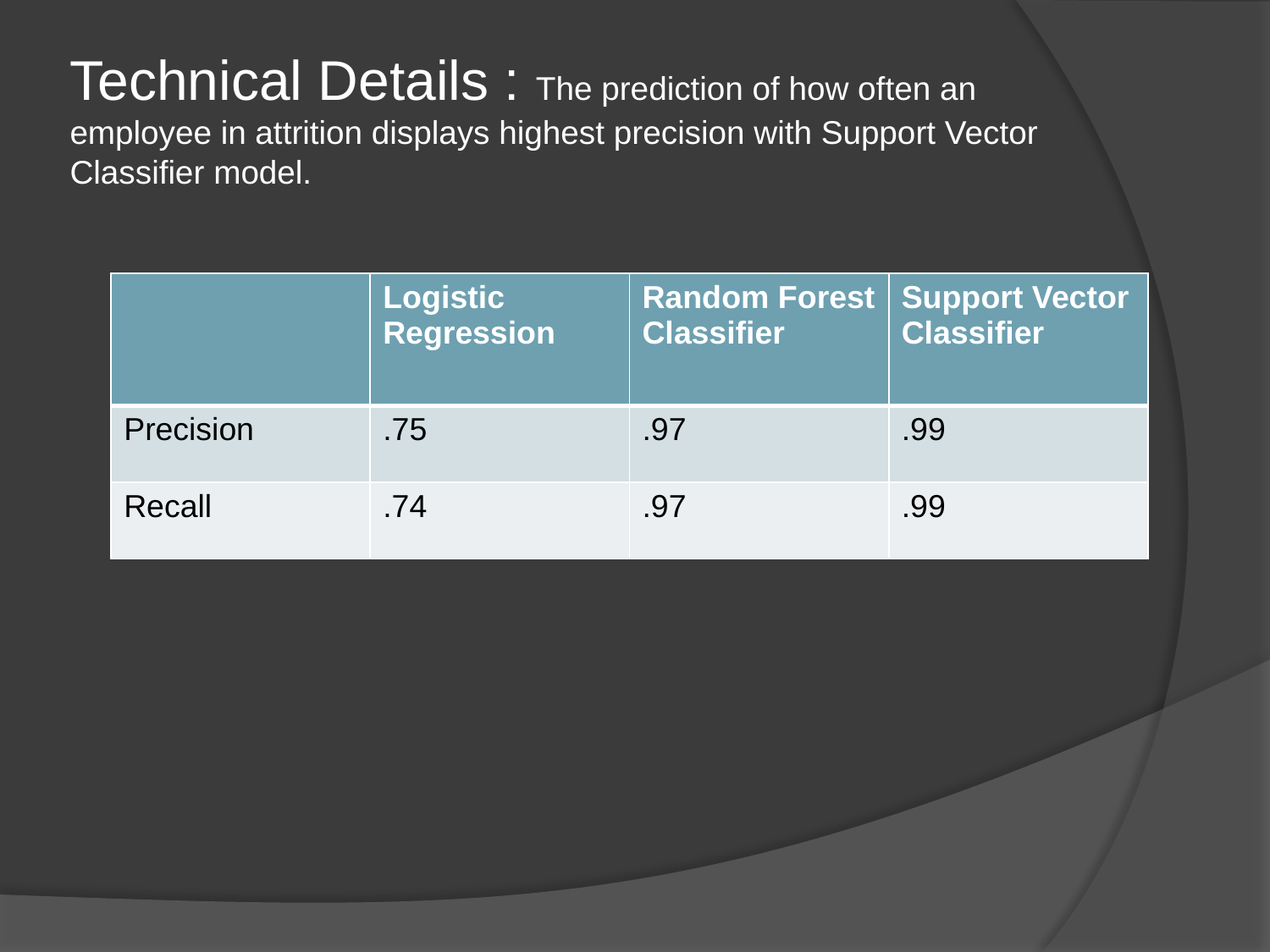

# Technical Details : The prediction of how often an employee in attrition displays highest precision with Support Vector Classifier model.
|  | Logistic Regression | Random Forest Classifier | Support Vector Classifier |
| --- | --- | --- | --- |
| Precision | .75 | .97 | .99 |
| Recall | .74 | .97 | .99 |